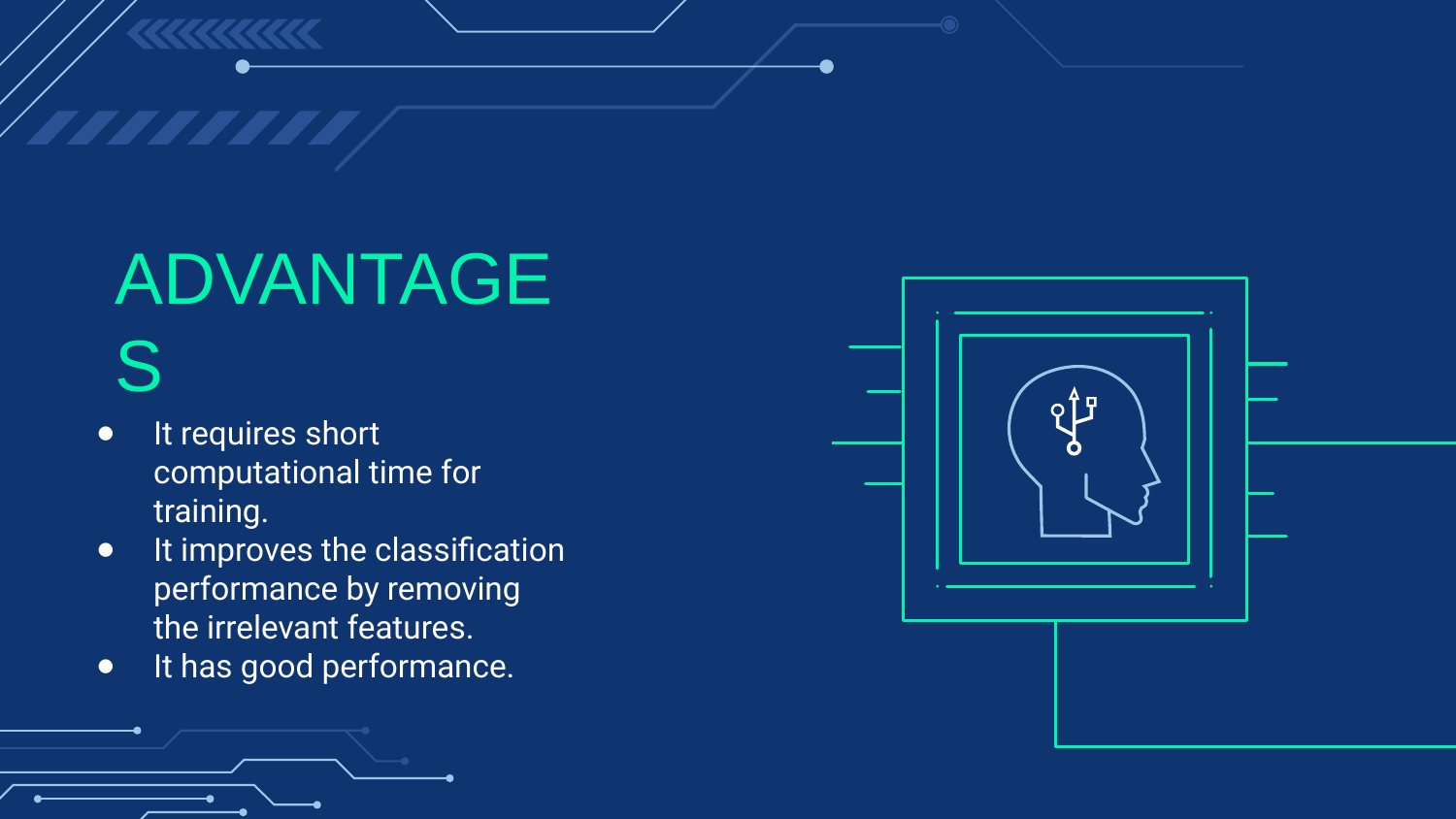

# ADVANTAGES

It requires short computational time for training.
It improves the classification performance by removing the irrelevant features.
It has good performance.